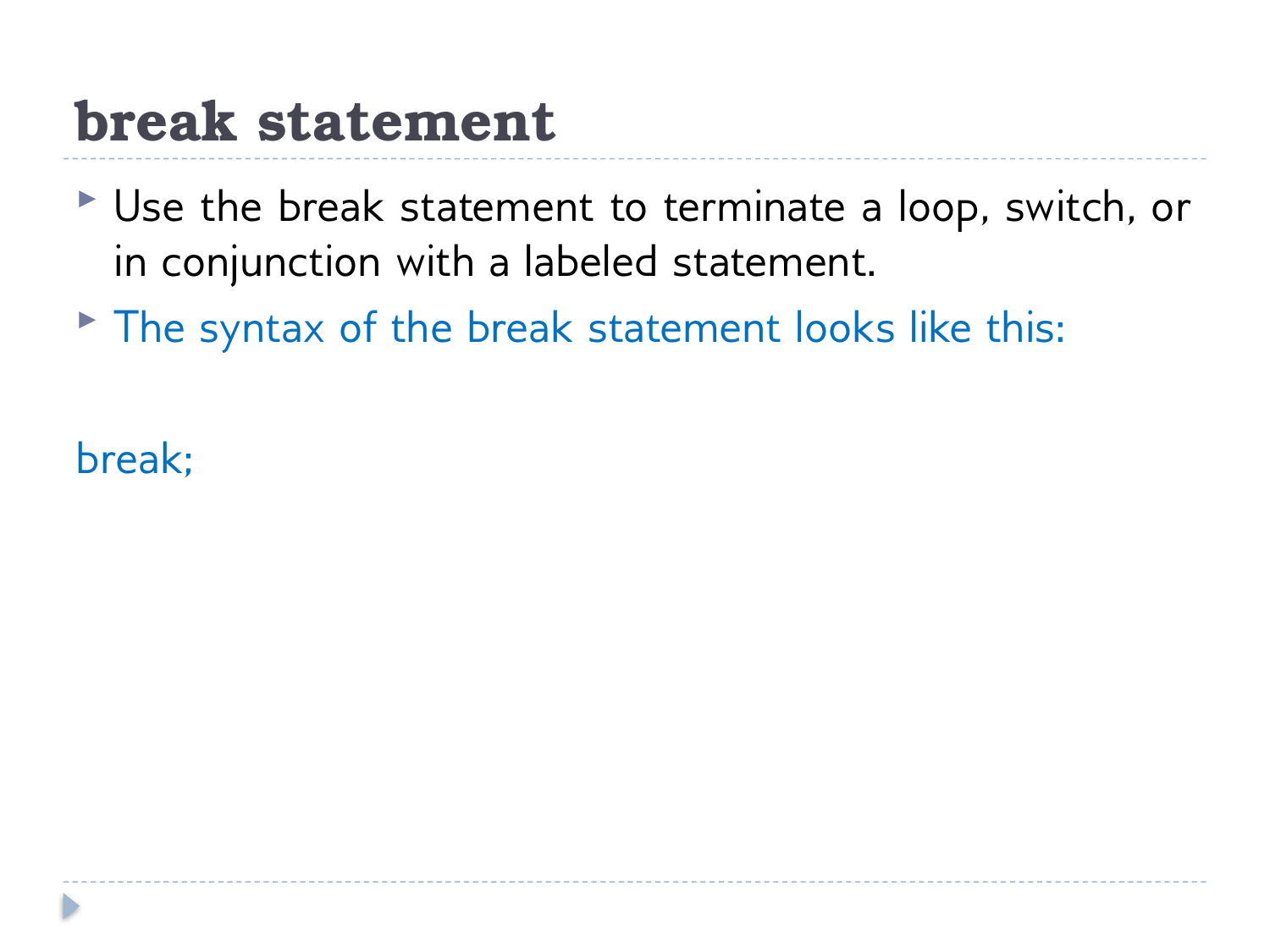

# break statement
Use the break statement to terminate a loop, switch, or in conjunction with a labeled statement.
The syntax of the break statement looks like this:

break;